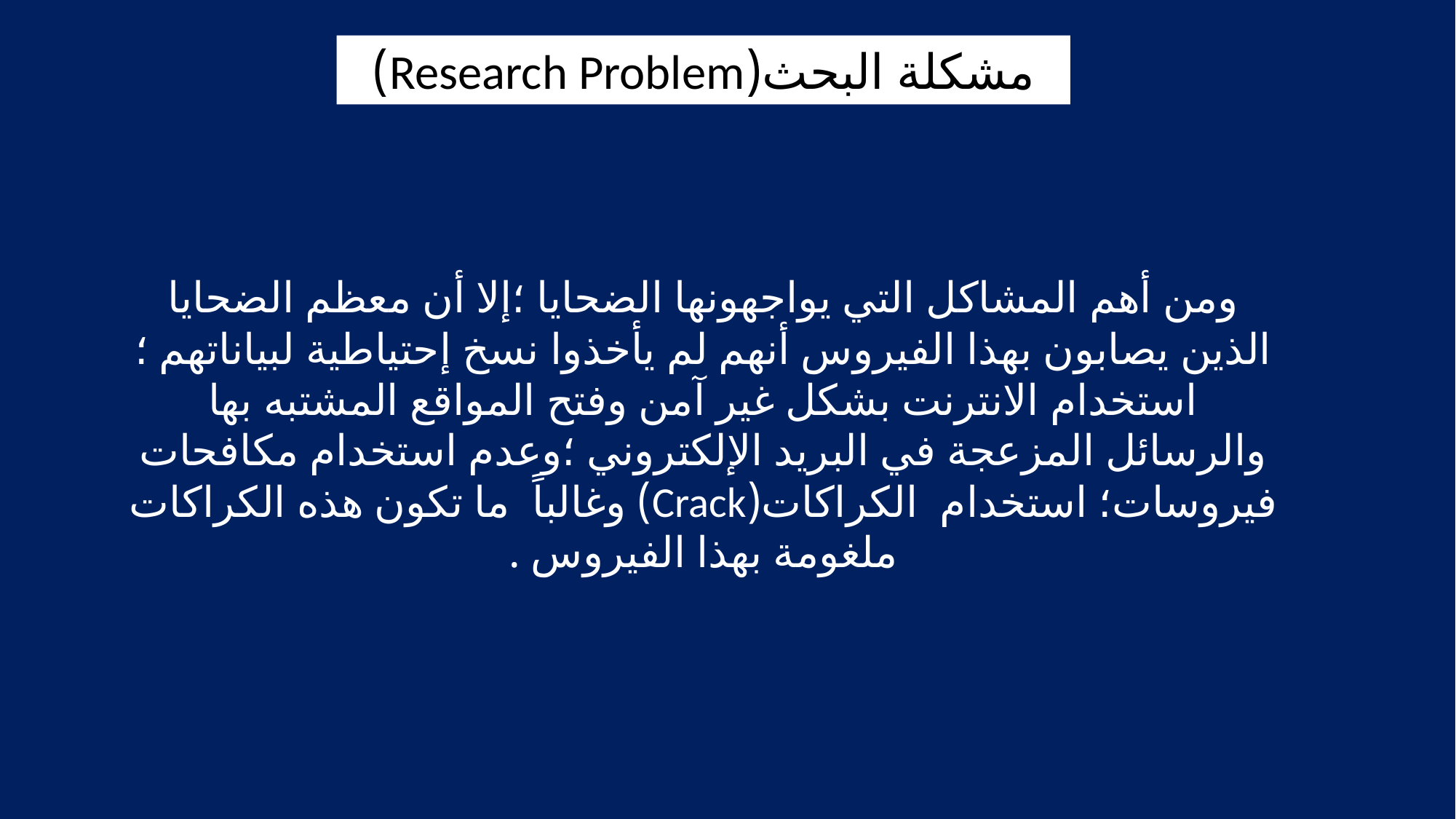

مشكلة البحث(Research Problem)
ومن أهم المشاكل التي يواجهونها الضحايا ؛إلا أن معظم الضحايا الذين يصابون بهذا الفيروس أنهم لم يأخذوا نسخ إحتياطية لبياناتهم ؛ استخدام الانترنت بشكل غير آمن وفتح المواقع المشتبه بها والرسائل المزعجة في البريد الإلكتروني ؛وعدم استخدام مكافحات فيروسات؛ استخدام  الكراكات(Crack) وغالباً  ما تكون هذه الكراكات ملغومة بهذا الفيروس .